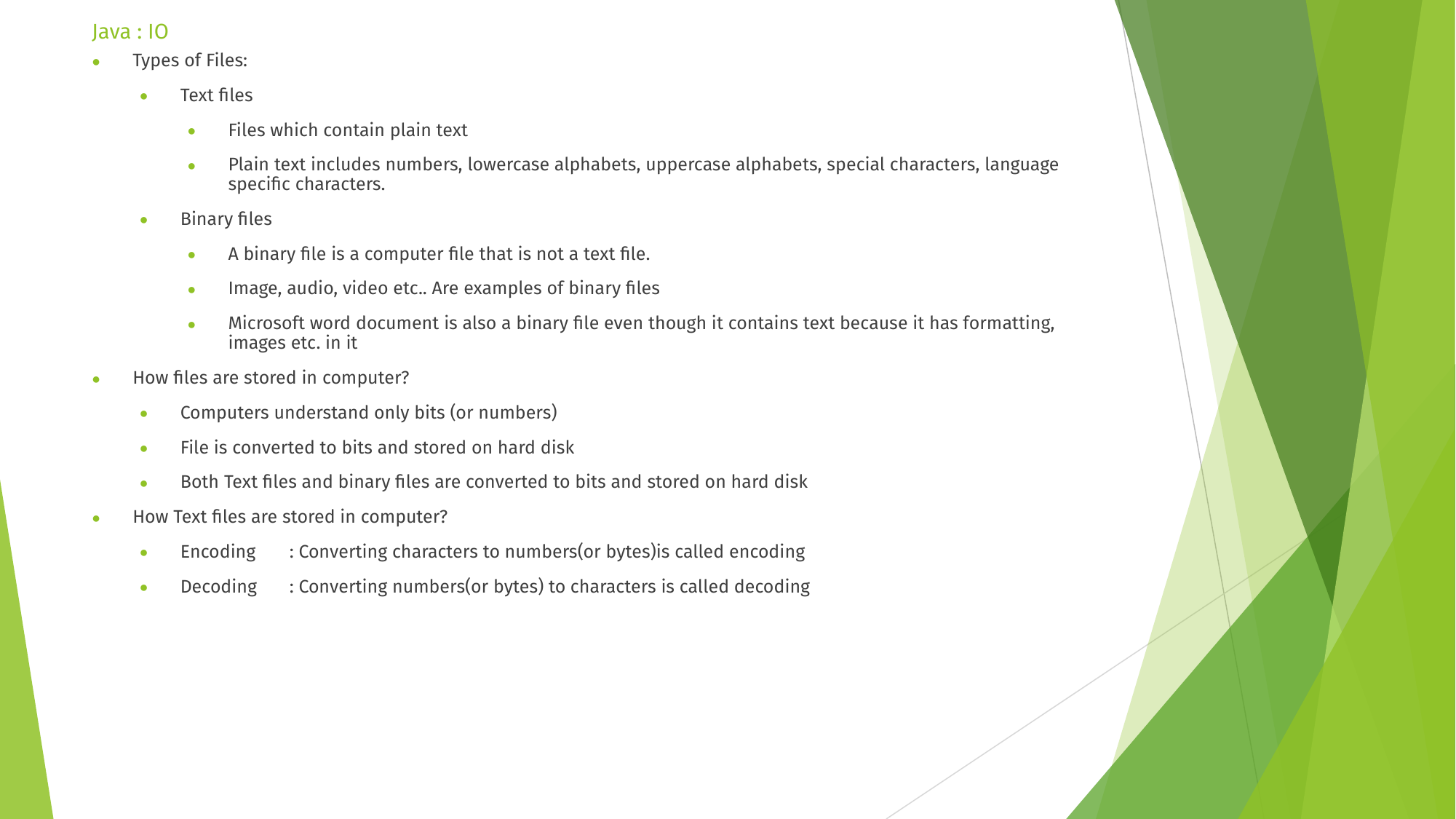

# Java : IO
Types of Files:
Text files
Files which contain plain text
Plain text includes numbers, lowercase alphabets, uppercase alphabets, special characters, language specific characters.
Binary files
A binary file is a computer file that is not a text file.
Image, audio, video etc.. Are examples of binary files
Microsoft word document is also a binary file even though it contains text because it has formatting, images etc. in it
How files are stored in computer?
Computers understand only bits (or numbers)
File is converted to bits and stored on hard disk
Both Text files and binary files are converted to bits and stored on hard disk
How Text files are stored in computer?
Encoding	: Converting characters to numbers(or bytes)is called encoding
Decoding	: Converting numbers(or bytes) to characters is called decoding